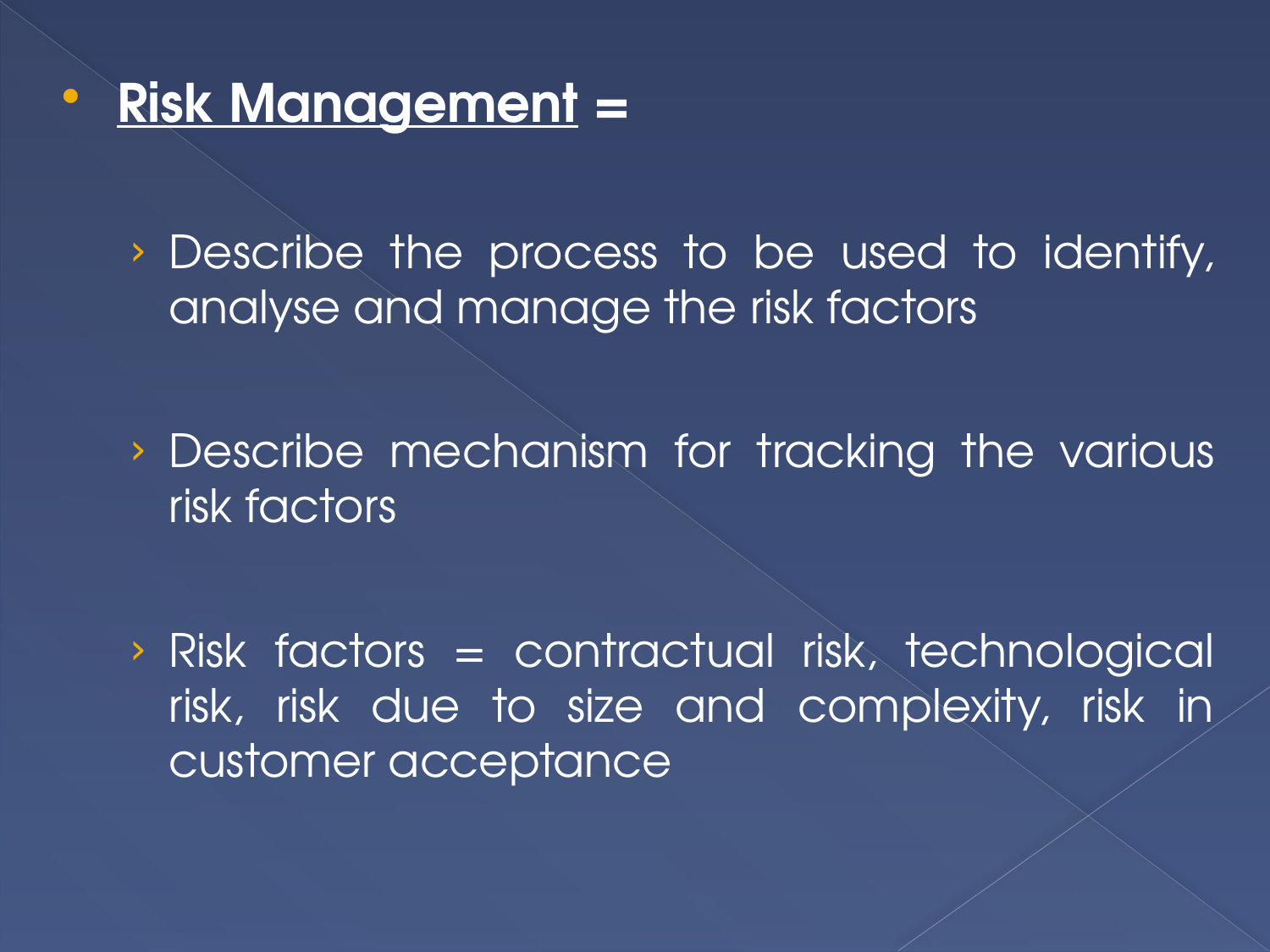

Risk Management =

Describe the process to be used to identify, analyse and manage the risk factors

Describe mechanism for tracking the various risk factors

Risk factors = contractual risk, technological risk, risk due to size and complexity, risk in customer acceptance